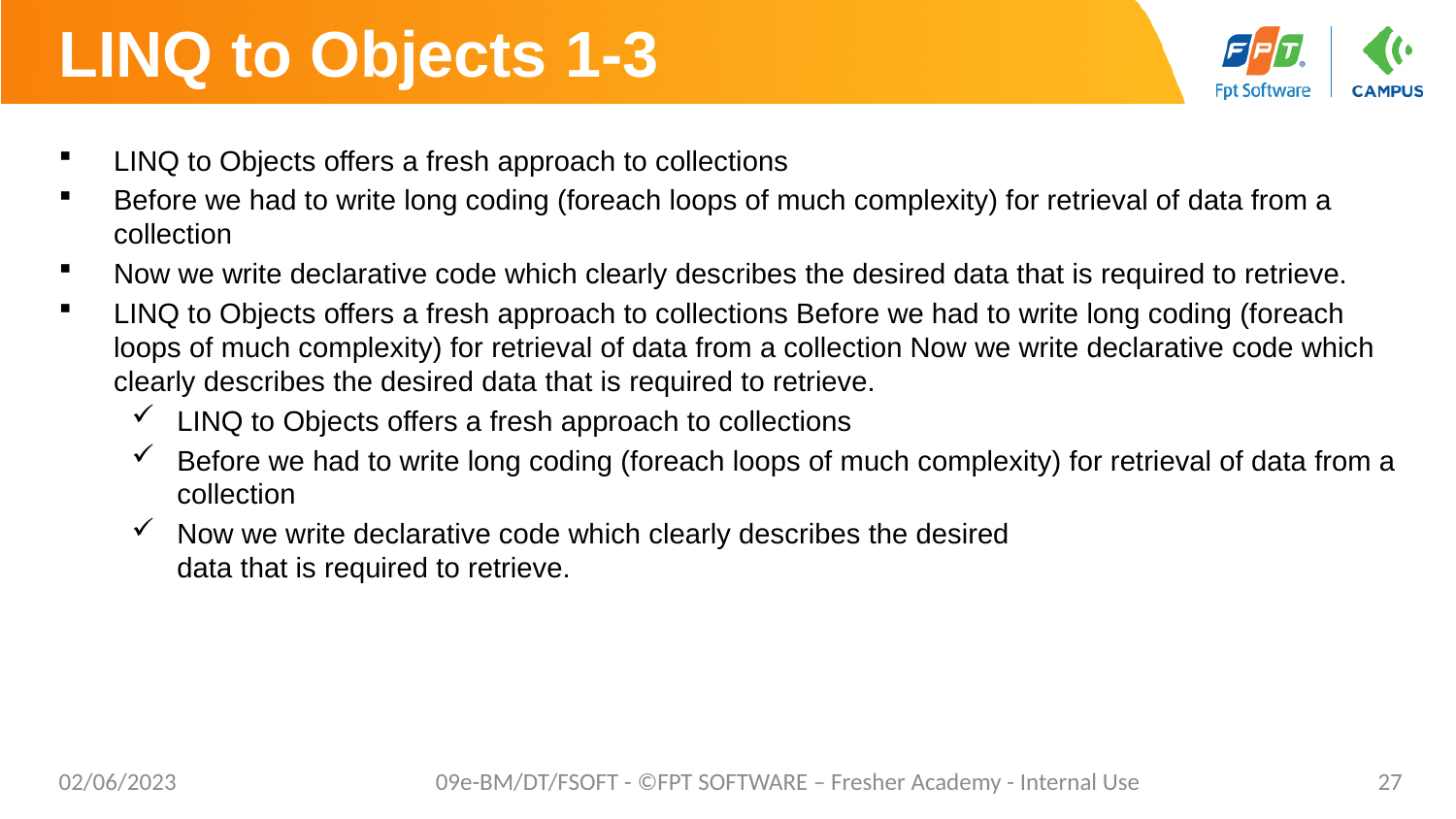

# LINQ to Objects 1-3
LINQ to Objects offers a fresh approach to collections
Before we had to write long coding (foreach loops of much complexity) for retrieval of data from a collection
Now we write declarative code which clearly describes the desired data that is required to retrieve.
LINQ to Objects offers a fresh approach to collections Before we had to write long coding (foreach loops of much complexity) for retrieval of data from a collection Now we write declarative code which clearly describes the desired data that is required to retrieve.
LINQ to Objects offers a fresh approach to collections
Before we had to write long coding (foreach loops of much complexity) for retrieval of data from a collection
Now we write declarative code which clearly describes the desired
data that is required to retrieve.
02/06/2023
09e-BM/DT/FSOFT - ©FPT SOFTWARE – Fresher Academy - Internal Use
27